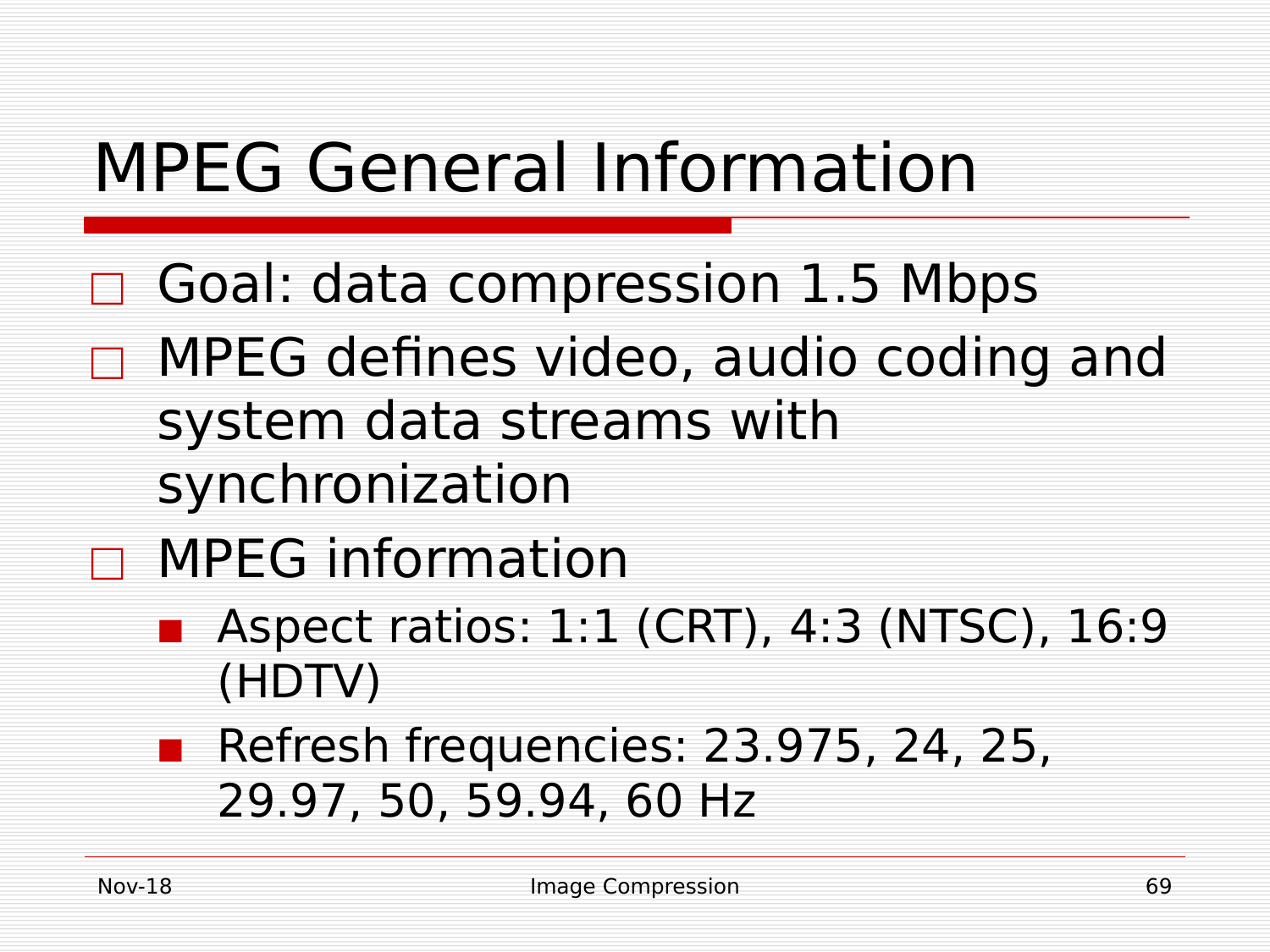

# MPEG General Information
Goal: data compression 1.5 Mbps
MPEG defines video, audio coding and system data streams with synchronization
MPEG information
Aspect ratios: 1:1 (CRT), 4:3 (NTSC), 16:9 (HDTV)
Refresh frequencies: 23.975, 24, 25, 29.97, 50, 59.94, 60 Hz
Nov-18
Image Compression
69